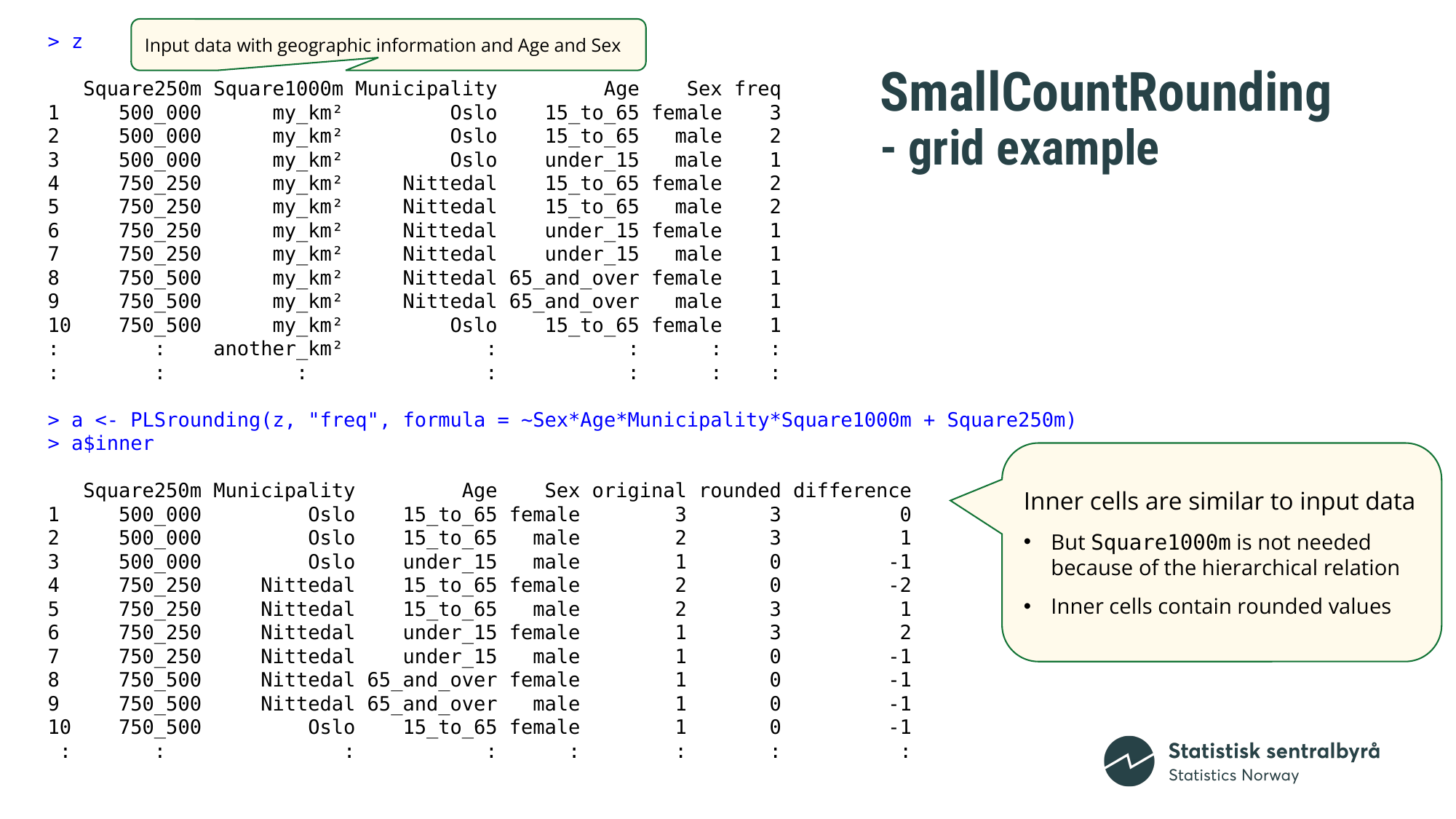

Input data with geographic information and Age and Sex
> z

   Square250m Square1000m Municipality         Age    Sex freq
1     500_000      my_km²         Oslo    15_to_65 female    3
2     500_000      my_km²         Oslo    15_to_65   male    2
3     500_000      my_km²         Oslo    under_15   male    1
4     750_250      my_km²     Nittedal    15_to_65 female    2
5     750_250      my_km²     Nittedal    15_to_65   male    2
6     750_250      my_km²     Nittedal    under_15 female    1
7     750_250      my_km²     Nittedal    under_15   male    1
8     750_500      my_km²     Nittedal 65_and_over female    1
9     750_500      my_km²     Nittedal 65_and_over   male    1
10    750_500      my_km²         Oslo    15_to_65 female    1
:        :    another_km²            :           :      :    :
:        :           :               :           :      :    :

> a <- PLSrounding(z, "freq", formula = ~Sex*Age*Municipality*Square1000m + Square250m)
> a$inner

   Square250m Municipality         Age    Sex original rounded difference
1     500_000         Oslo    15_to_65 female        3       3          0
2     500_000         Oslo    15_to_65   male        2       3          1
3     500_000         Oslo    under_15   male        1       0         -1
4     750_250     Nittedal    15_to_65 female        2       0         -2
5     750_250     Nittedal    15_to_65   male        2       3          1
6     750_250     Nittedal    under_15 female        1       3          2
7     750_250     Nittedal    under_15   male        1       0         -1
8     750_500     Nittedal 65_and_over female        1       0         -1
9     750_500     Nittedal 65_and_over   male        1       0         -1
10    750_500         Oslo    15_to_65 female        1       0         -1
 :       :               :           :      :        :       :          :

# SmallCountRounding - grid example

Inner cells are similar to input data
But Square1000m is not needed because of the hierarchical relation
Inner cells contain rounded values